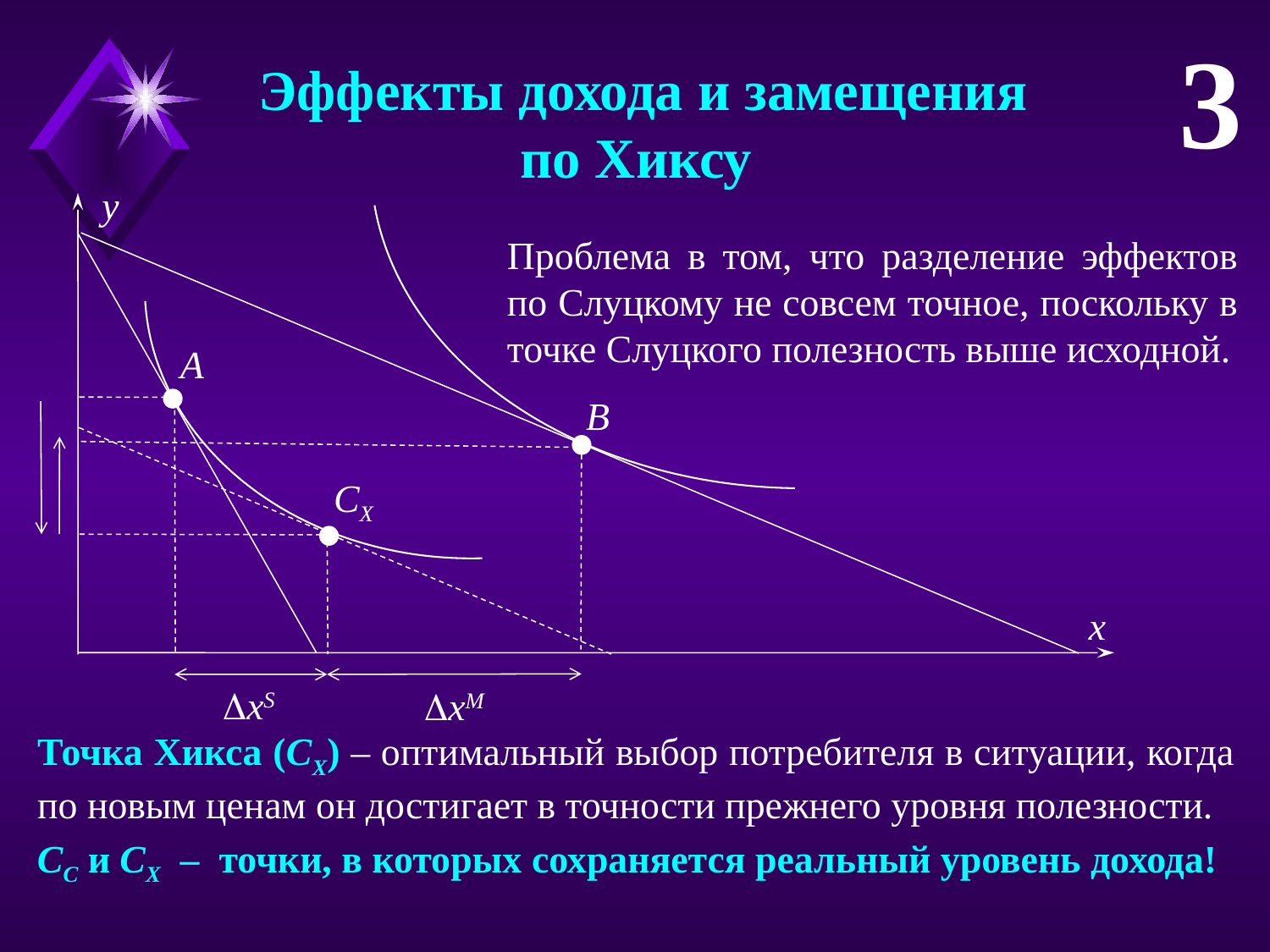

y

A

СХ

x

B

ΔxS
ΔxM

3
 Эффекты дохода и замещения
по Хиксу
Проблема в том, что разделение эффектов по Слуцкому не совсем точное, поскольку в точке Слуцкого полезность выше исходной.
Точка Хикса (СХ) – оптимальный выбор потребителя в ситуации, когда по новым ценам он достигает в точности прежнего уровня полезности.
CC и СХ  –  точки, в которых сохраняется реальный уровень дохода!